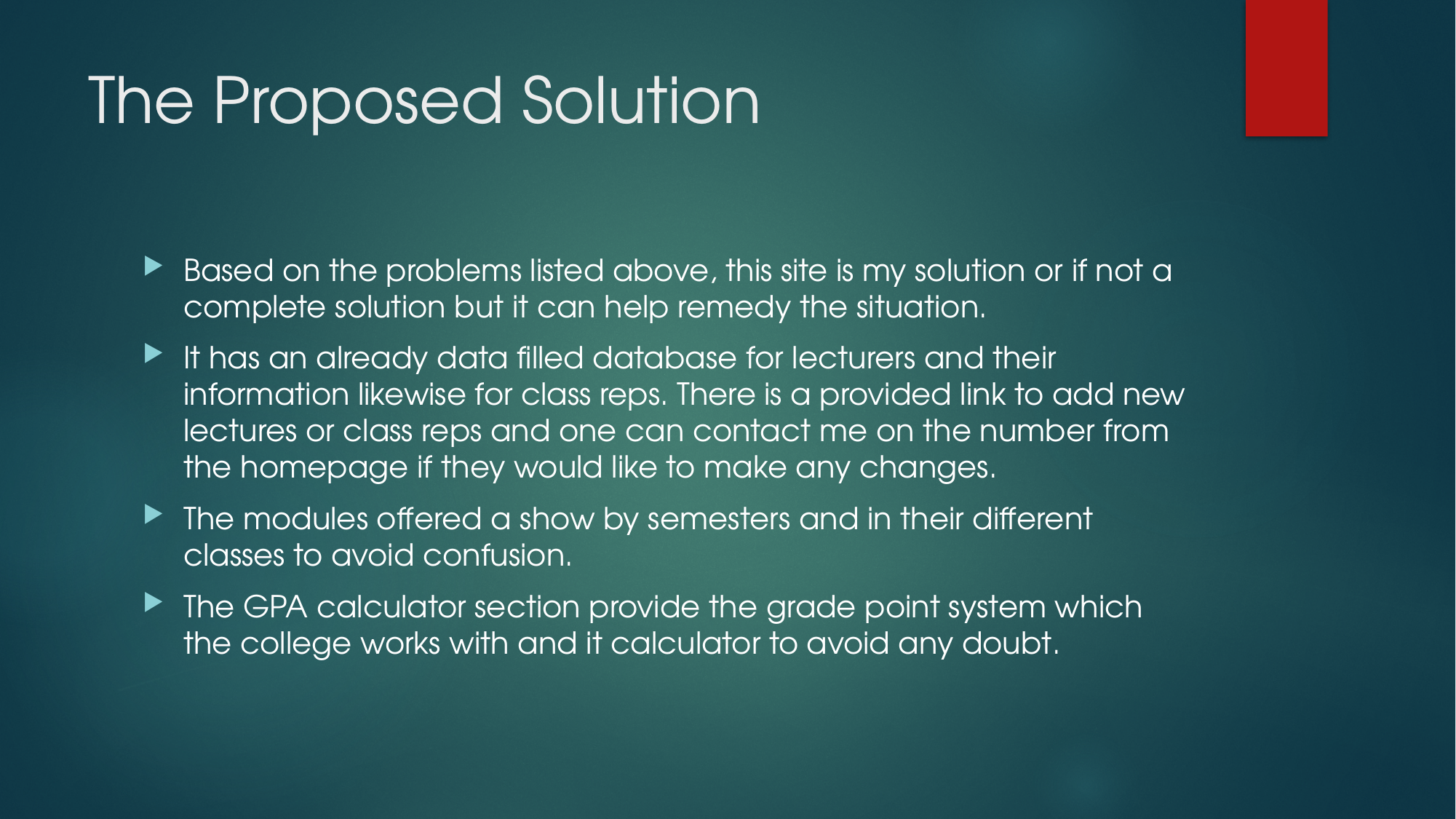

# The Proposed Solution
Based on the problems listed above, this site is my solution or if not a complete solution but it can help remedy the situation.
It has an already data filled database for lecturers and their information likewise for class reps. There is a provided link to add new lectures or class reps and one can contact me on the number from the homepage if they would like to make any changes.
The modules offered a show by semesters and in their different classes to avoid confusion.
The GPA calculator section provide the grade point system which the college works with and it calculator to avoid any doubt.